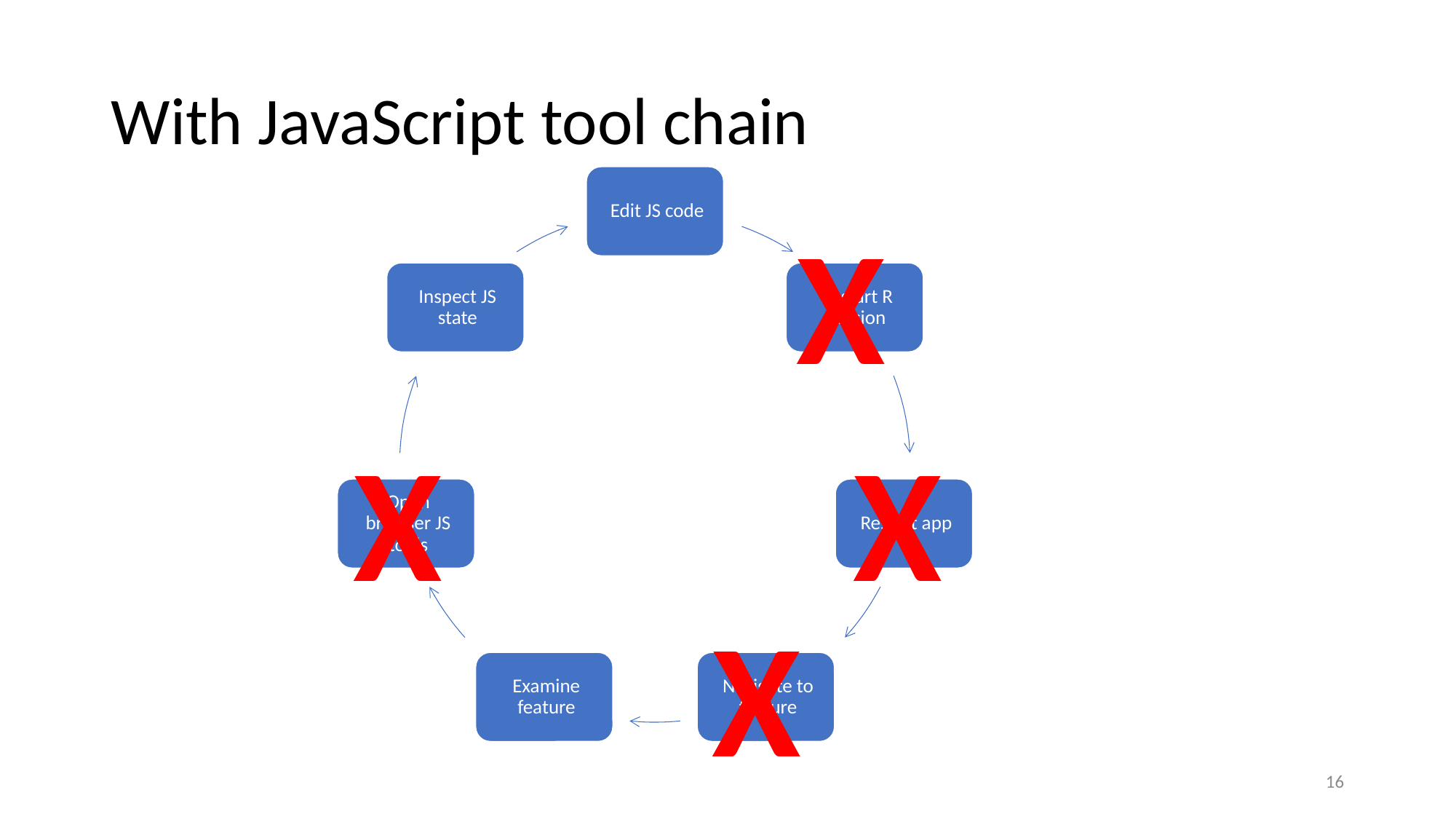

# With JavaScript tool chain
Edit JS code
Restart R session
Restart app
Navigate to feature
Examine feature
Open browser JS tools
Inspect JS state
X
X
X
X
16